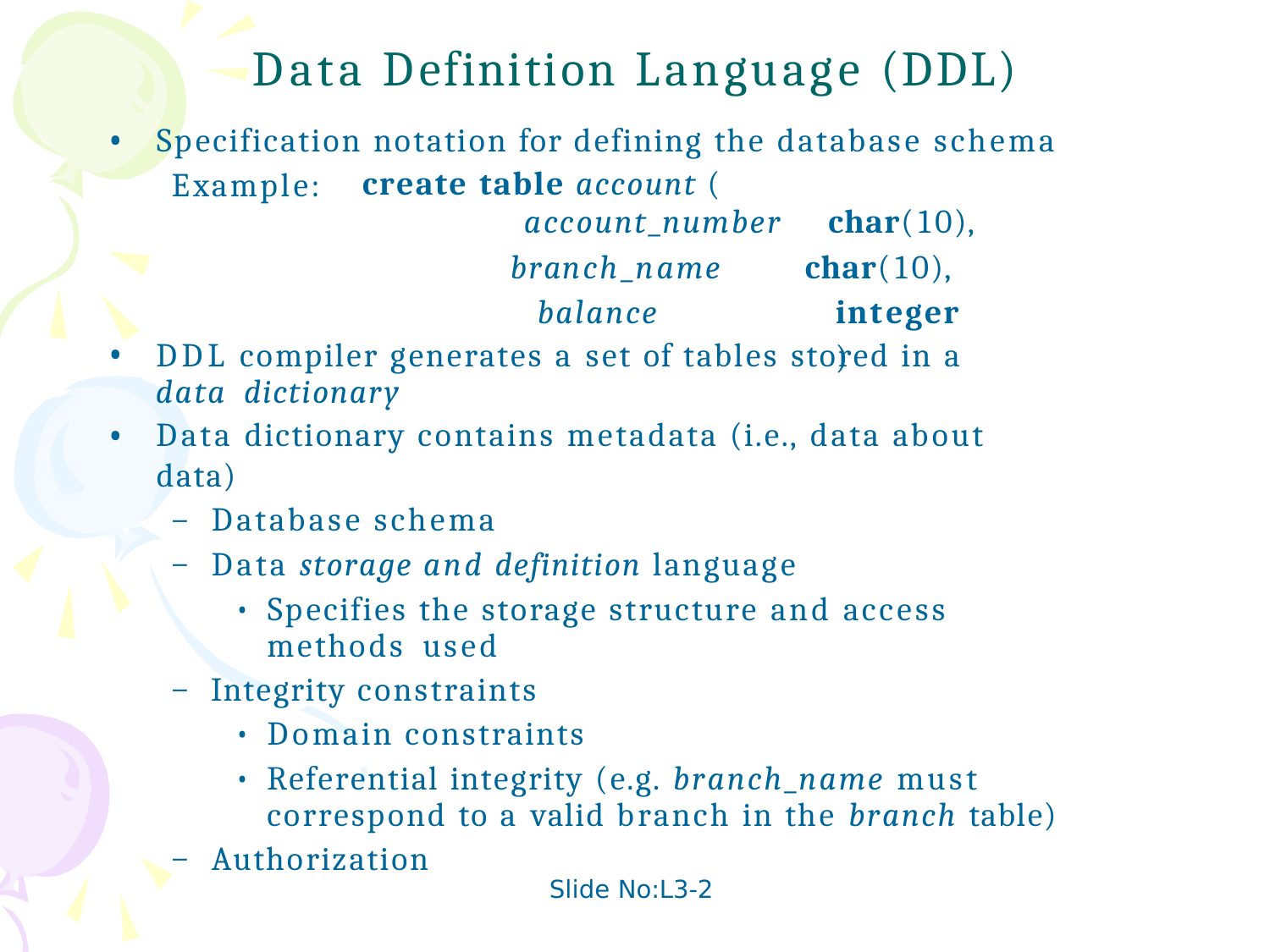

# Data Definition Language (DDL)
•
Specification notation for defining the database schema
Example:
create table account (
account_number
branch_name  balance
char(10),
char(10),  integer)
•
DDL compiler generates a set of tables stored in a data  dictionary
Data dictionary contains metadata (i.e., data about data)
Database schema
Data storage and definition language
Specifies the storage structure and access methods  used
Integrity constraints
Domain constraints
Referential integrity (e.g. branch_name must  correspond to a valid branch in the branch table)
Authorization
•
Slide No:L3-2